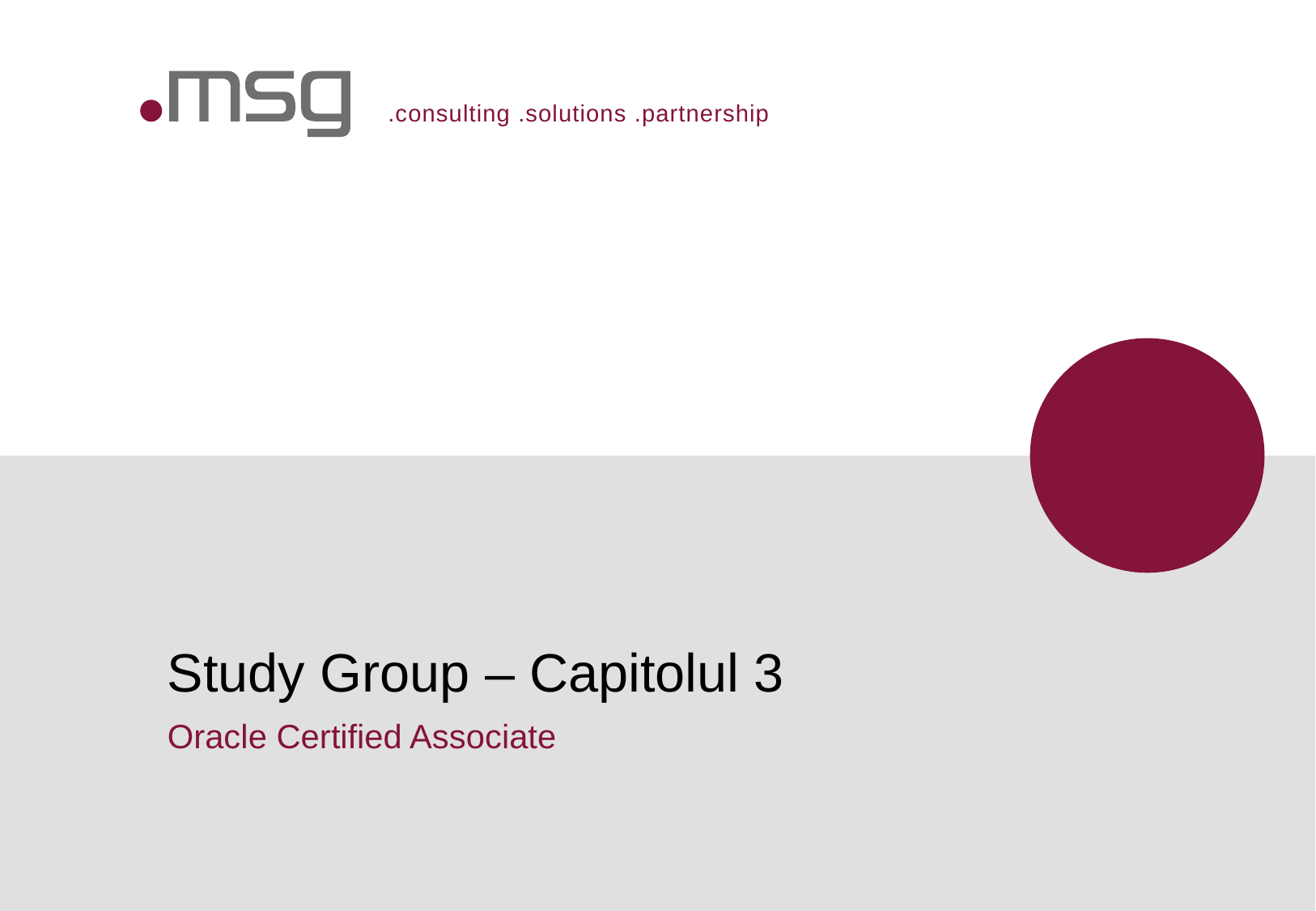

# Study Group – Capitolul 3
Oracle Certified Associate